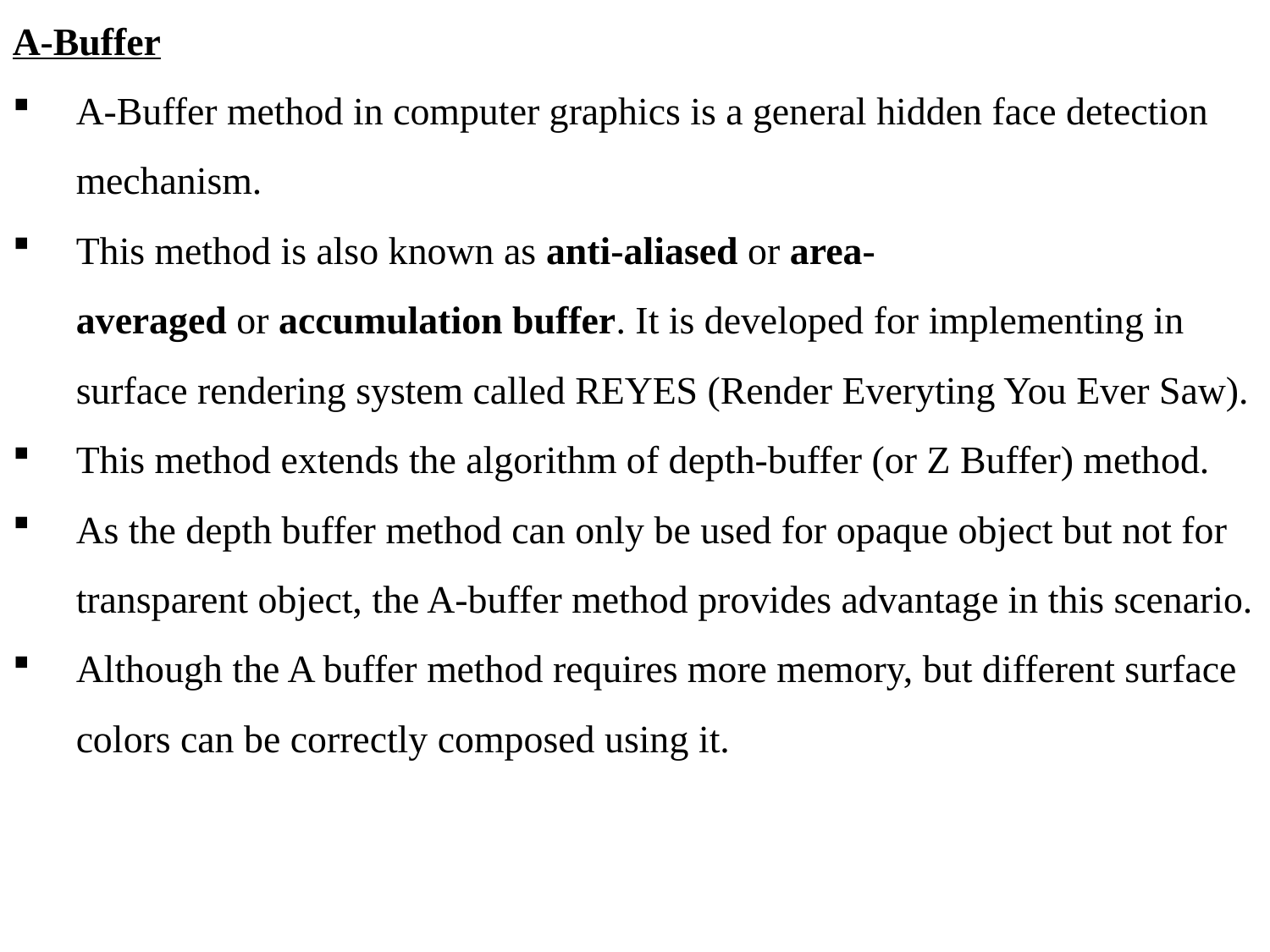

A-Buffer
A-Buffer method in computer graphics is a general hidden face detection mechanism.
This method is also known as anti-aliased or area-averaged or accumulation buffer. It is developed for implementing in surface rendering system called REYES (Render Everyting You Ever Saw).
This method extends the algorithm of depth-buffer (or Z Buffer) method.
As the depth buffer method can only be used for opaque object but not for transparent object, the A-buffer method provides advantage in this scenario.
Although the A buffer method requires more memory, but different surface colors can be correctly composed using it.